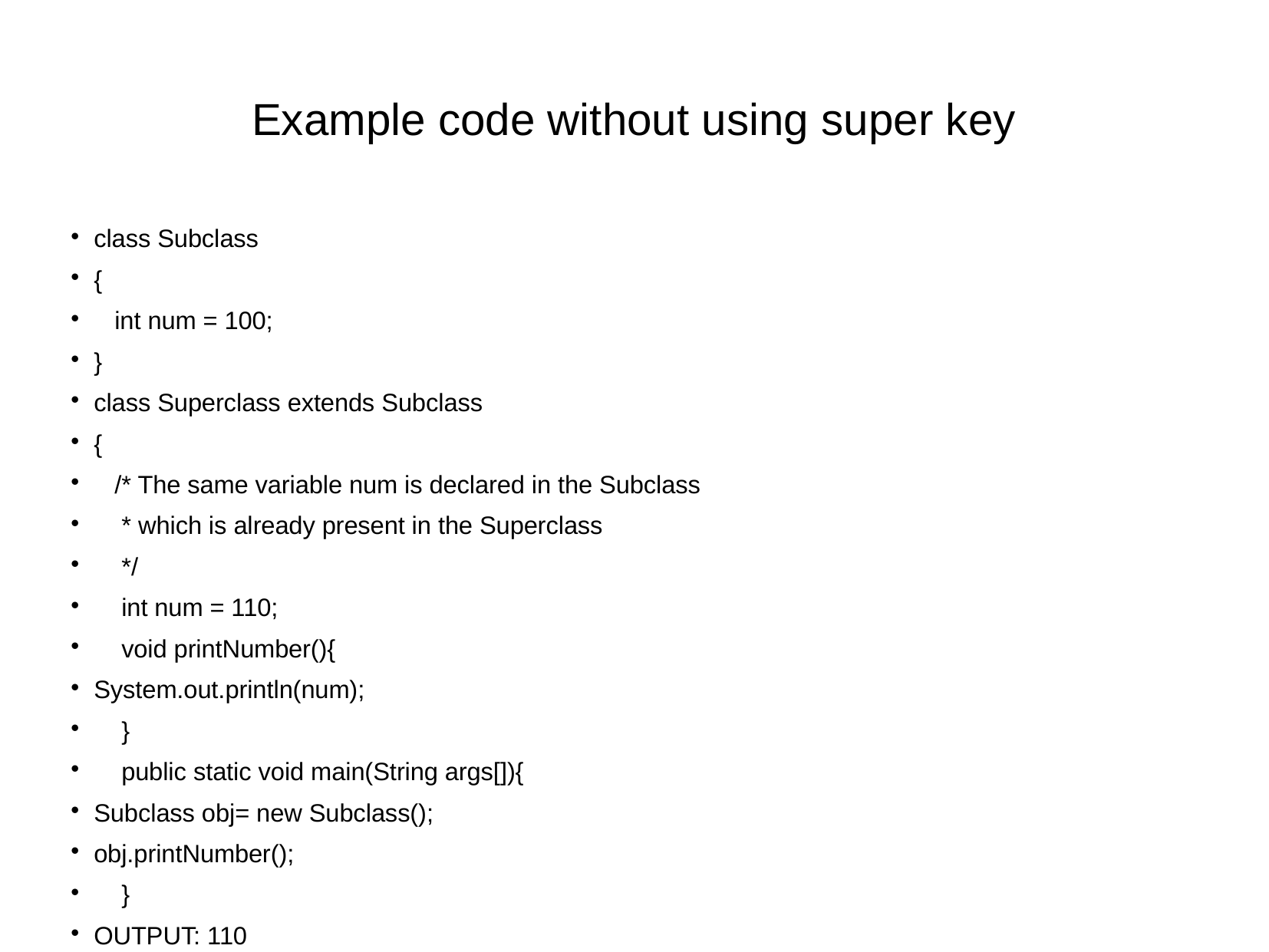

Example code without using super key
class Subclass
{
   int num = 100;
}
class Superclass extends Subclass
{
   /* The same variable num is declared in the Subclass
    * which is already present in the Superclass
    */
    int num = 110;
    void printNumber(){
System.out.println(num);
    }
    public static void main(String args[]){
Subclass obj= new Subclass();
obj.printNumber();
    }
OUTPUT: 110